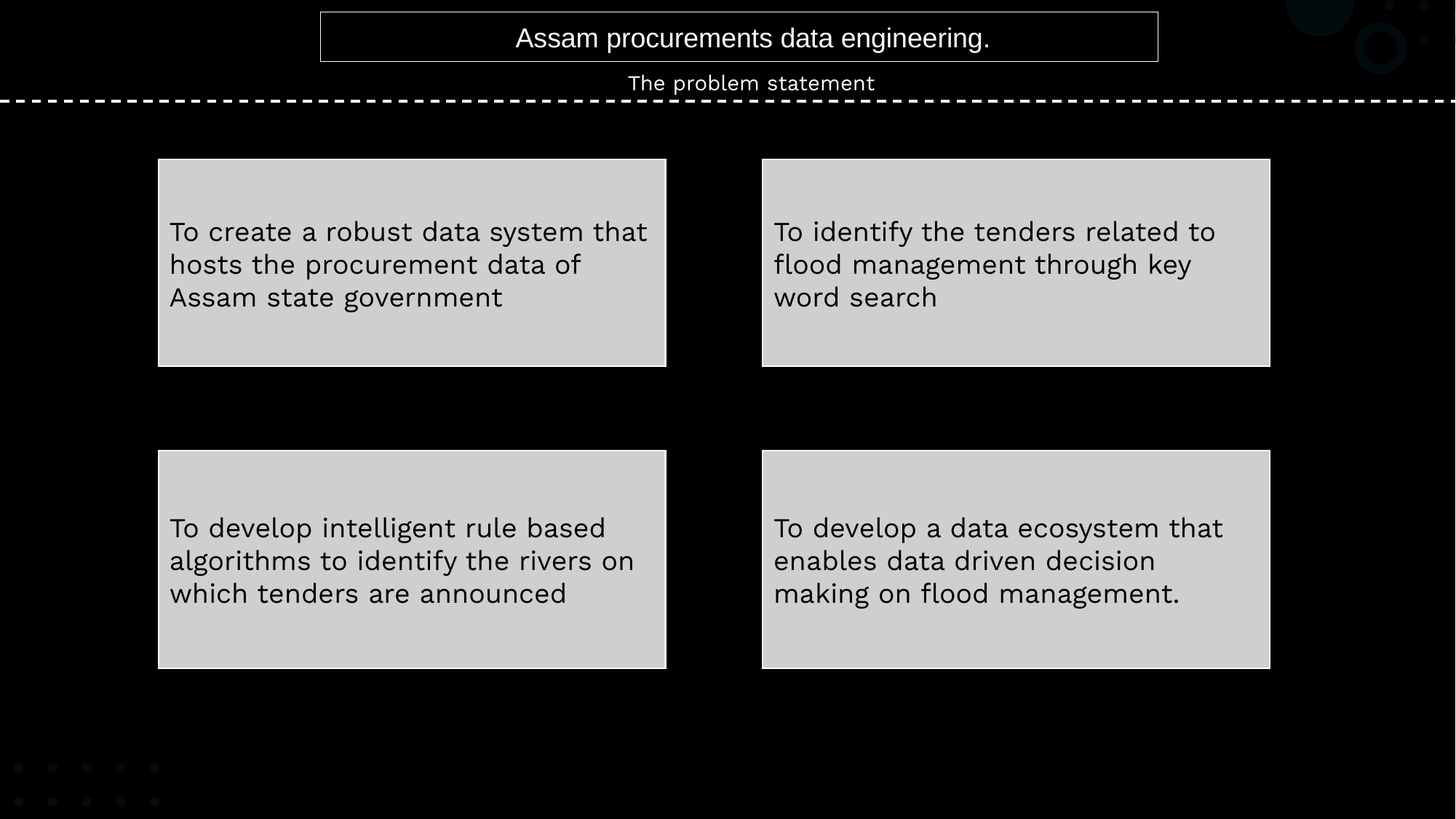

Assam procurements data engineering.
The problem statement
To create a robust data system that hosts the procurement data of Assam state government
To identify the tenders related to flood management through key word search
To develop a data ecosystem that enables data driven decision making on flood management.
To develop intelligent rule based algorithms to identify the rivers on which tenders are announced